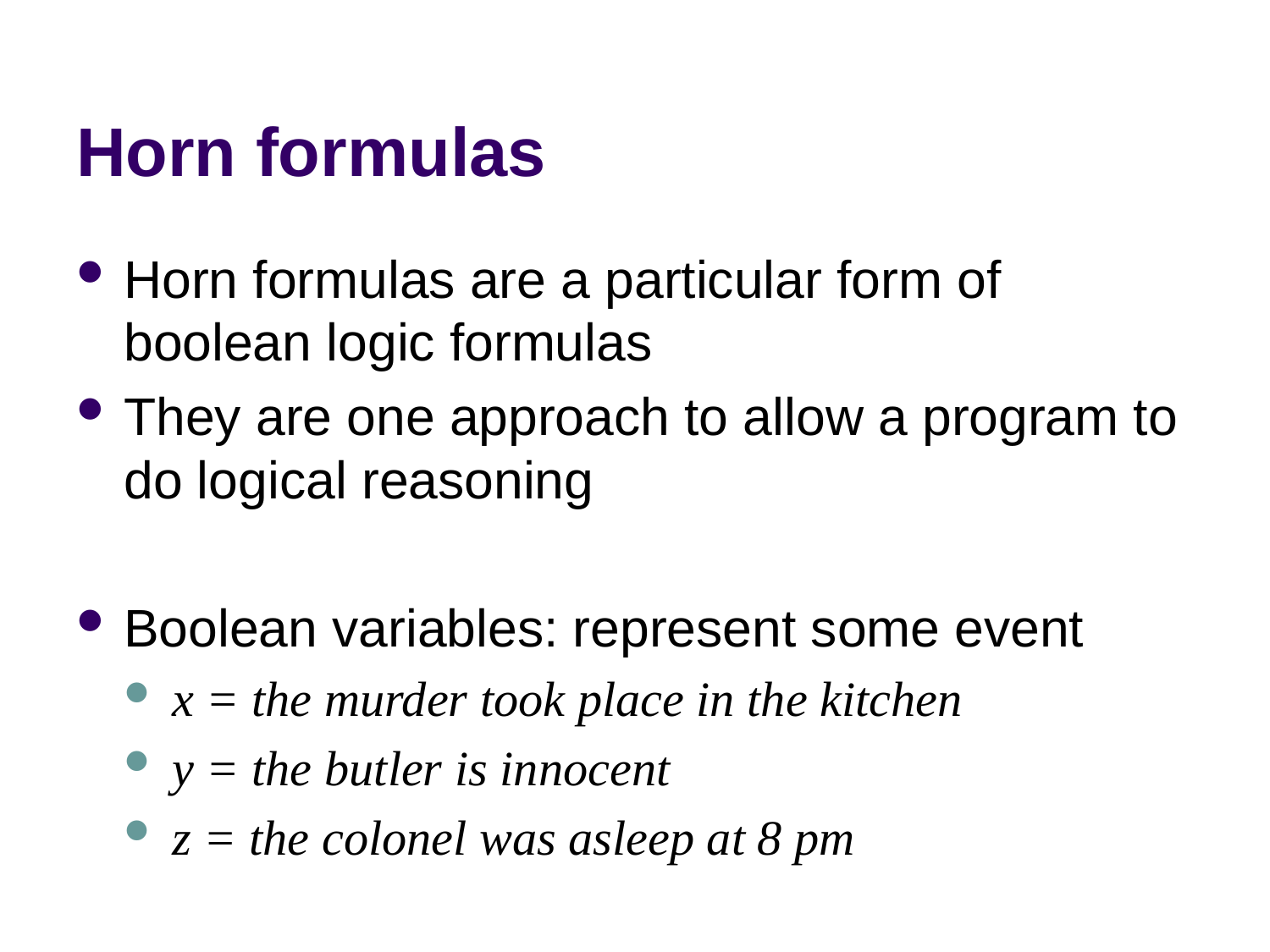

# Horn formulas
Horn formulas are a particular form of boolean logic formulas
They are one approach to allow a program to do logical reasoning

Boolean variables: represent some event
x = the murder took place in the kitchen
y = the butler is innocent
z = the colonel was asleep at 8 pm